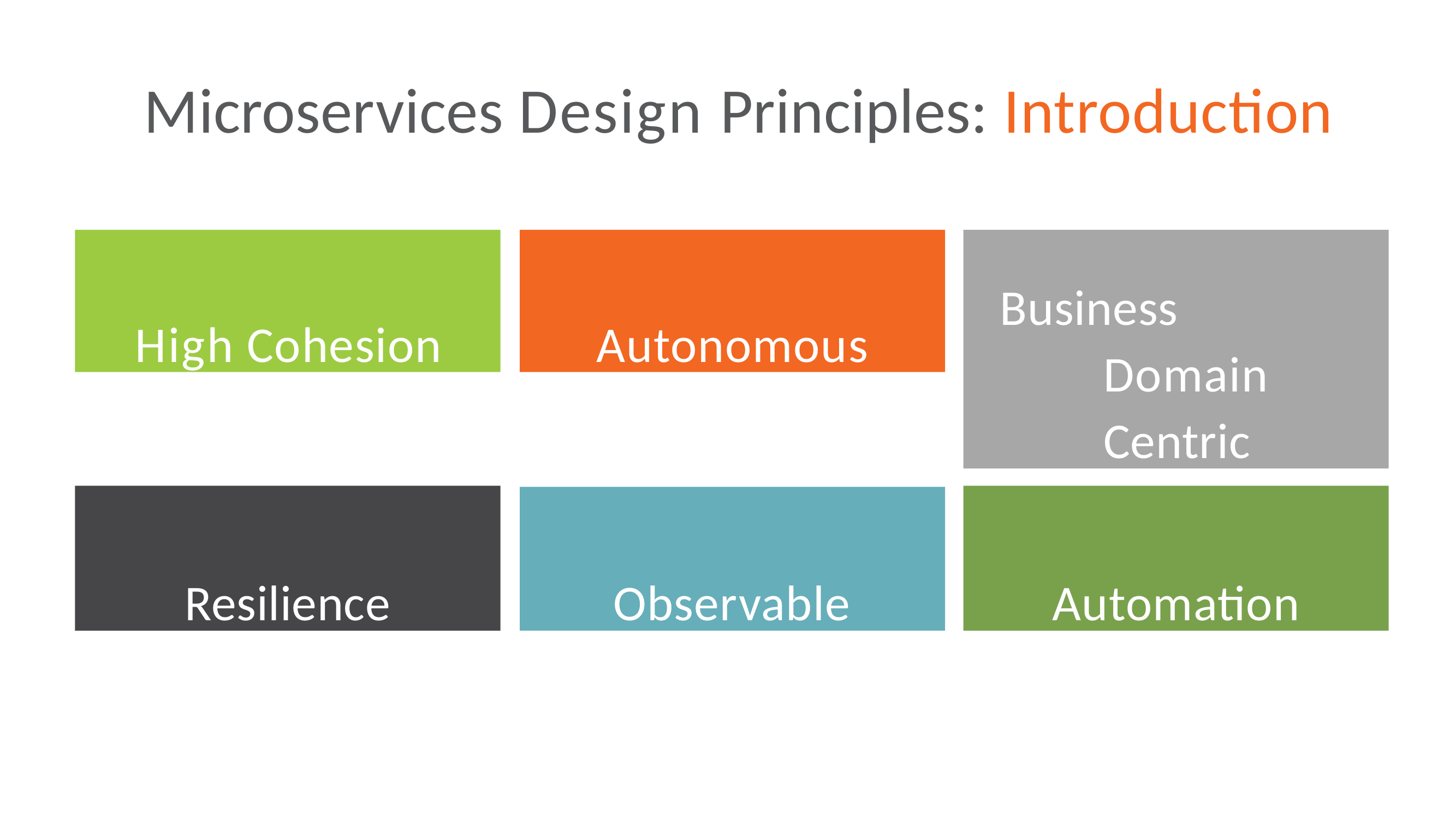

# Microservices Design Principles: Introduction

High Cohesion

Autonomous
Business Domain  Centric

Resilience

Automation

Observable